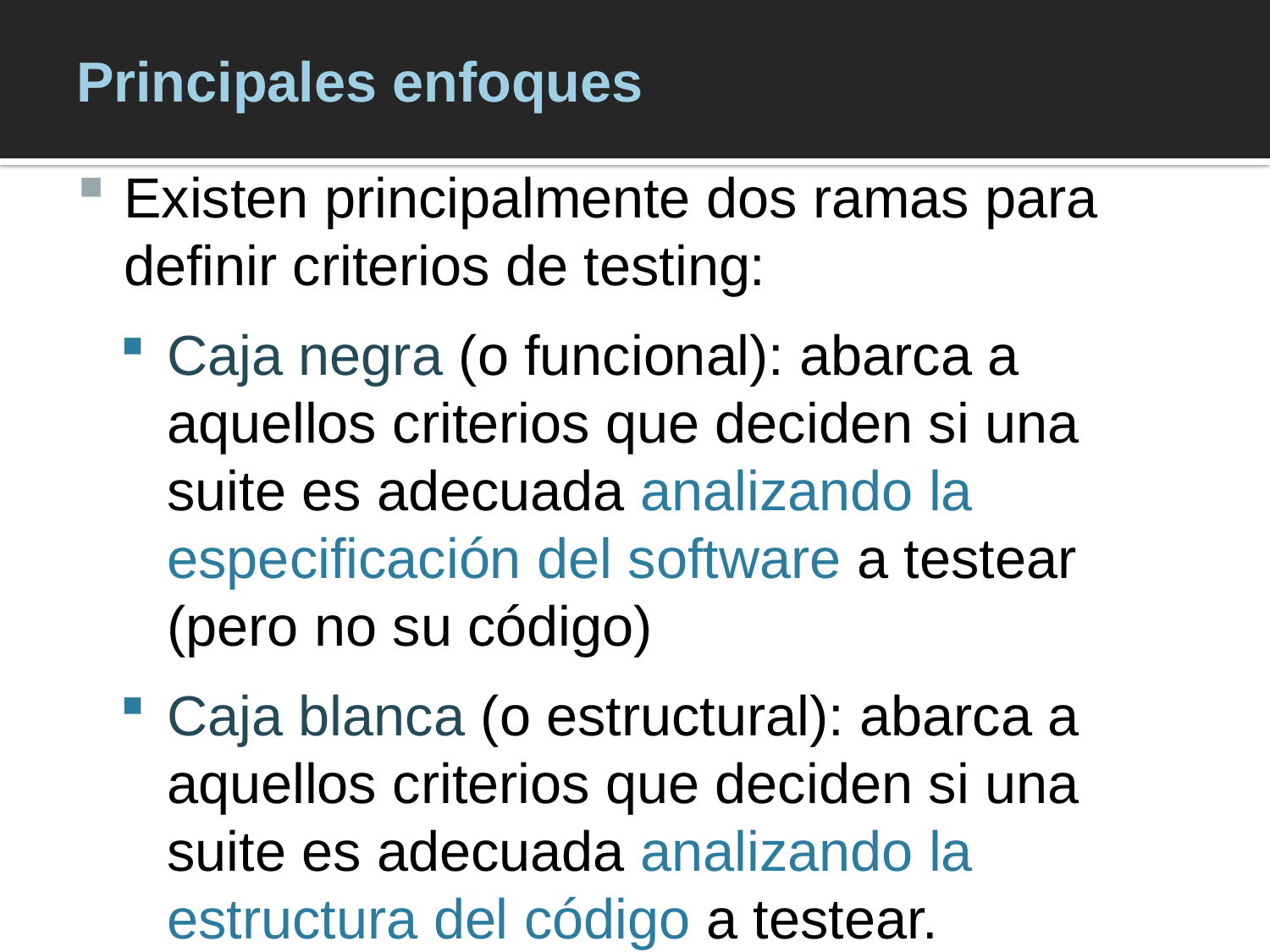

# Principales enfoques
Existen principalmente dos ramas para definir criterios de testing:
Caja negra (o funcional): abarca a aquellos criterios que deciden si una suite es adecuada analizando la especificación del software a testear (pero no su código)
Caja blanca (o estructural): abarca a aquellos criterios que deciden si una suite es adecuada analizando la estructura del código a testear.